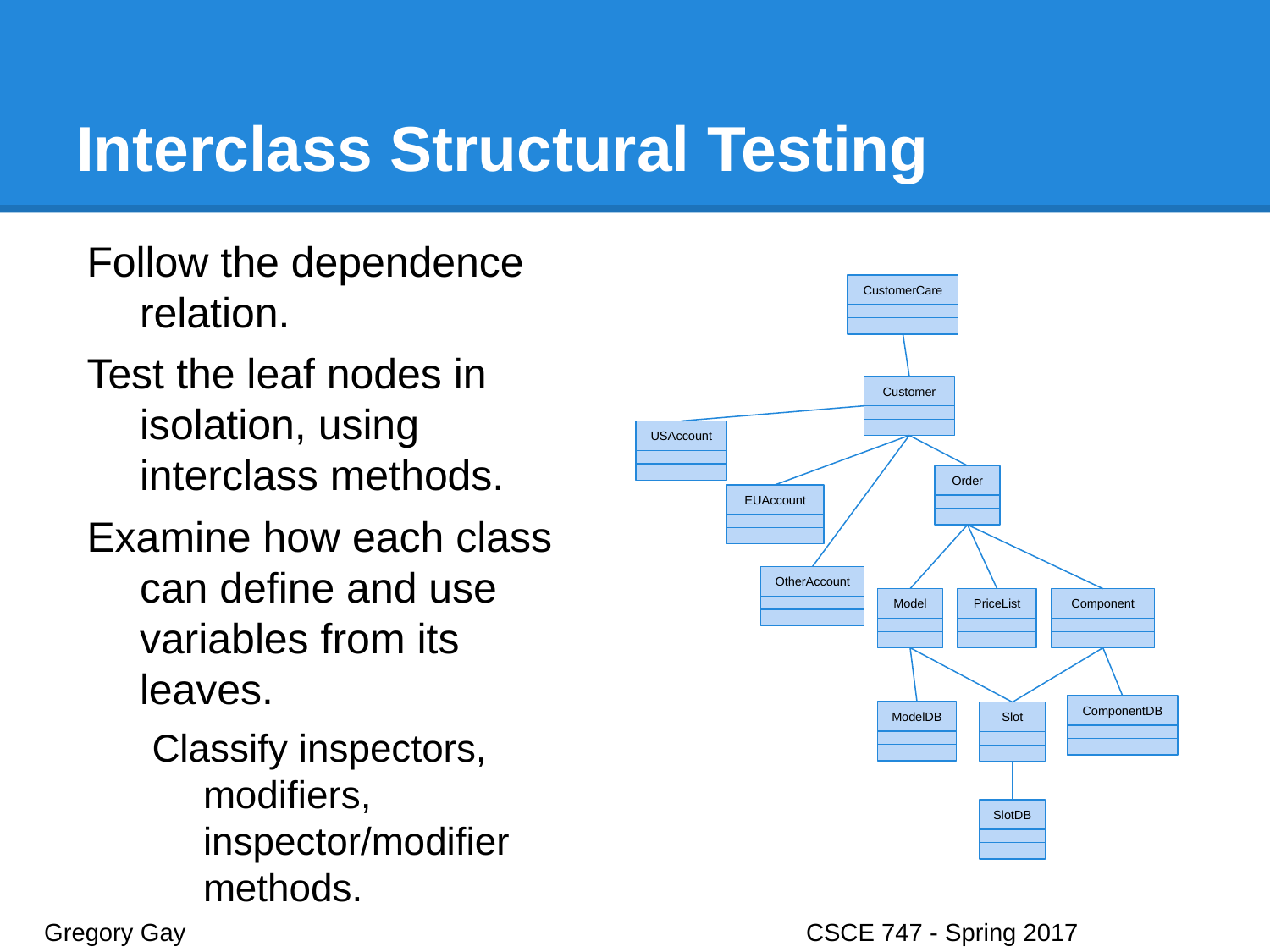

# Interclass Structural Testing
Follow the dependence relation.
Test the leaf nodes in isolation, using interclass methods.
Examine how each class can define and use variables from its leaves.
Classify inspectors, modifiers, inspector/modifier methods.
CustomerCare

Customer

USAccount

Order

EUAccount

OtherAccount

Model

PriceList

Component

ComponentDB

ModelDB

Slot

SlotDB

Gregory Gay					CSCE 747 - Spring 2017							12